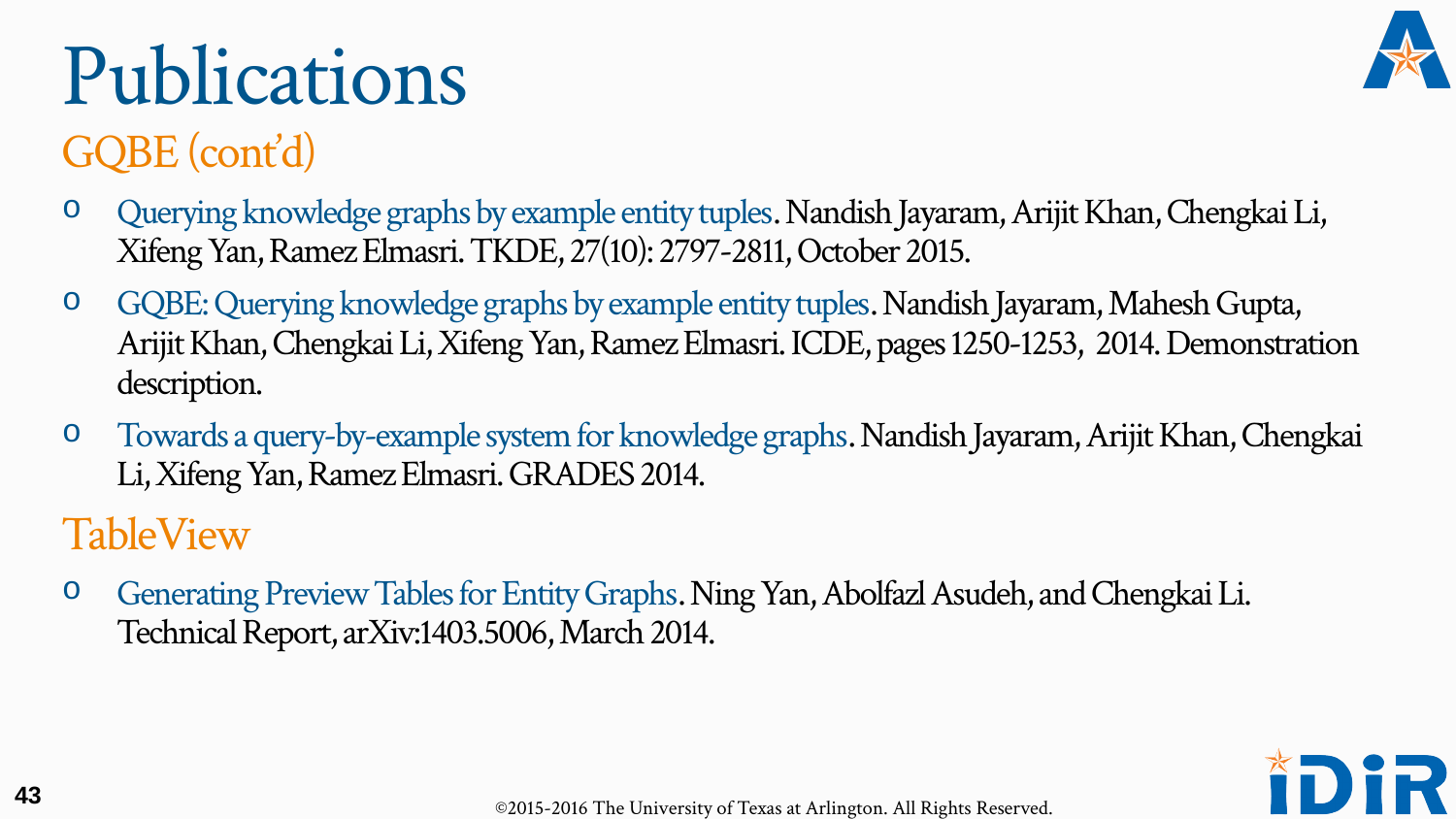

# Publications
GQBE (cont’d)
Querying knowledge graphs by example entity tuples. Nandish Jayaram, Arijit Khan, Chengkai Li, Xifeng Yan, Ramez Elmasri. TKDE, 27(10): 2797-2811, October 2015.
GQBE: Querying knowledge graphs by example entity tuples. Nandish Jayaram, Mahesh Gupta, Arijit Khan, Chengkai Li, Xifeng Yan, Ramez Elmasri. ICDE, pages 1250-1253,  2014. Demonstration description.
Towards a query-by-example system for knowledge graphs. Nandish Jayaram, Arijit Khan, Chengkai Li, Xifeng Yan, Ramez Elmasri. GRADES 2014.
TableView
Generating Preview Tables for Entity Graphs. Ning Yan, Abolfazl Asudeh, and Chengkai Li. Technical Report, arXiv:1403.5006, March 2014.
43